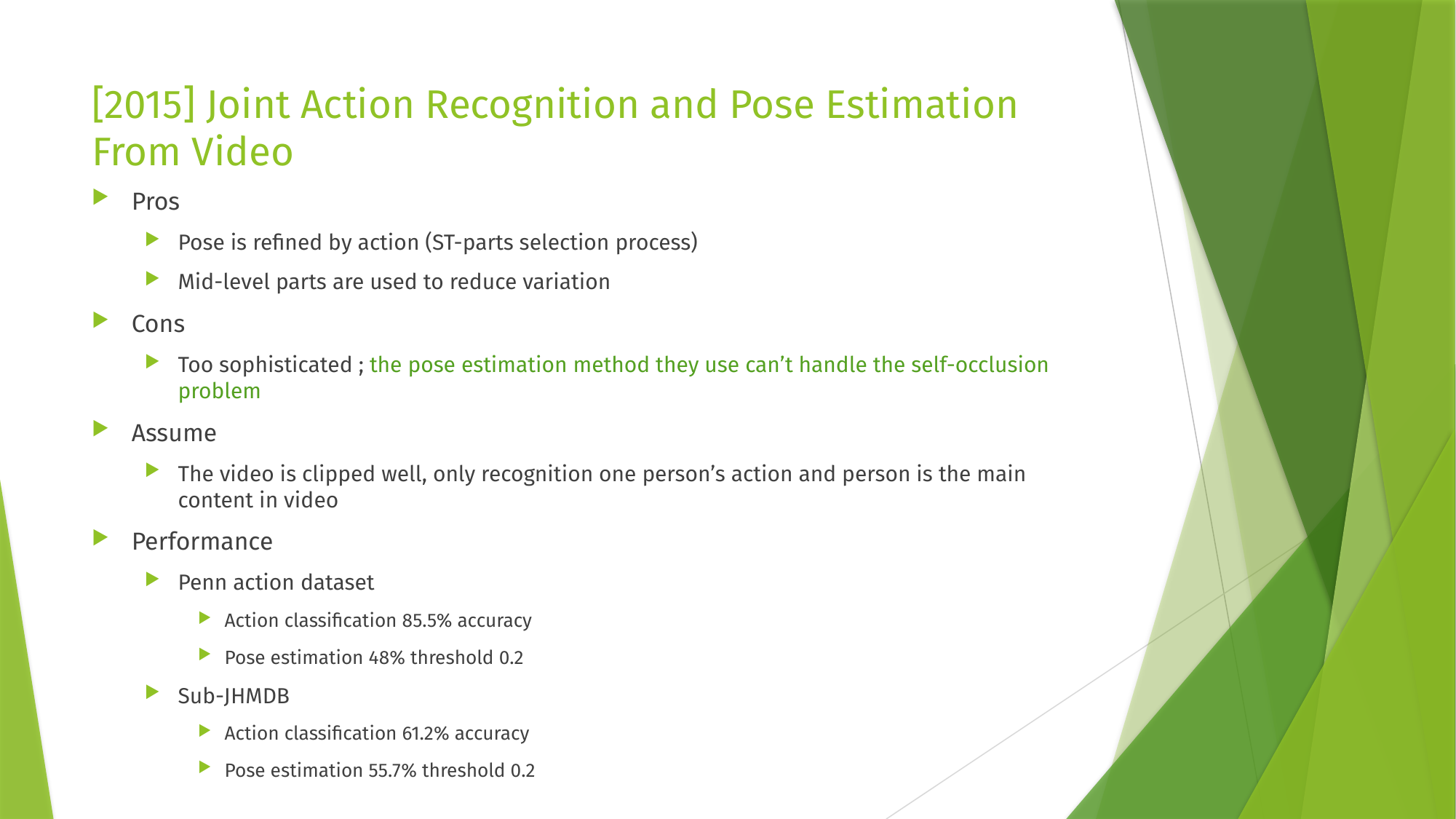

# [2015] Joint Action Recognition and Pose Estimation From Video
Pros
Pose is refined by action (ST-parts selection process)
Mid-level parts are used to reduce variation
Cons
Too sophisticated ; the pose estimation method they use can’t handle the self-occlusion problem
Assume
The video is clipped well, only recognition one person’s action and person is the main content in video
Performance
Penn action dataset
Action classification 85.5% accuracy
Pose estimation 48% threshold 0.2
Sub-JHMDB
Action classification 61.2% accuracy
Pose estimation 55.7% threshold 0.2